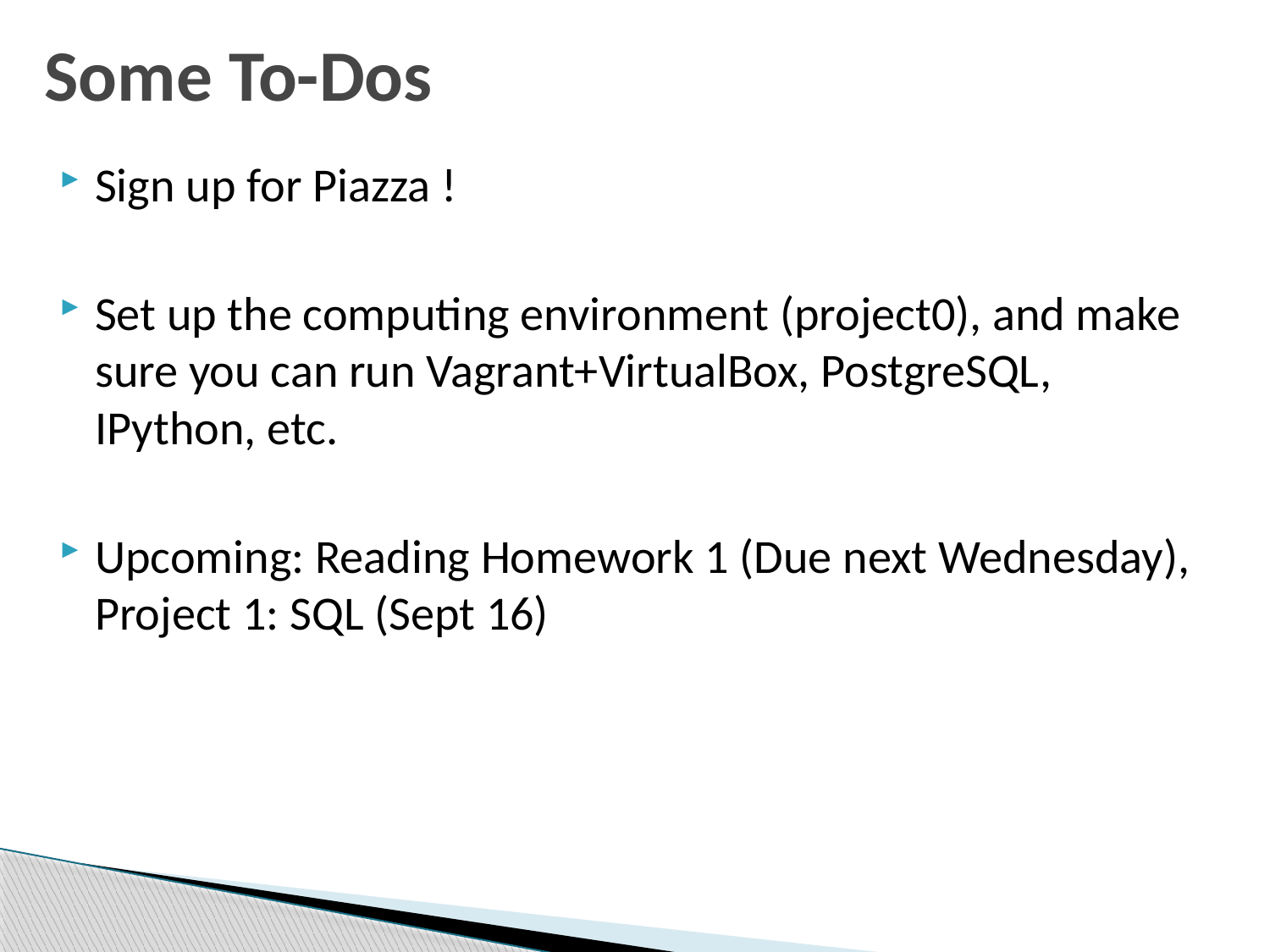

# Some To-Dos
Sign up for Piazza !

Set up the computing environment (project0), and make sure you can run Vagrant+VirtualBox, PostgreSQL, IPython, etc.

Upcoming: Reading Homework 1 (Due next Wednesday), Project 1: SQL (Sept 16)